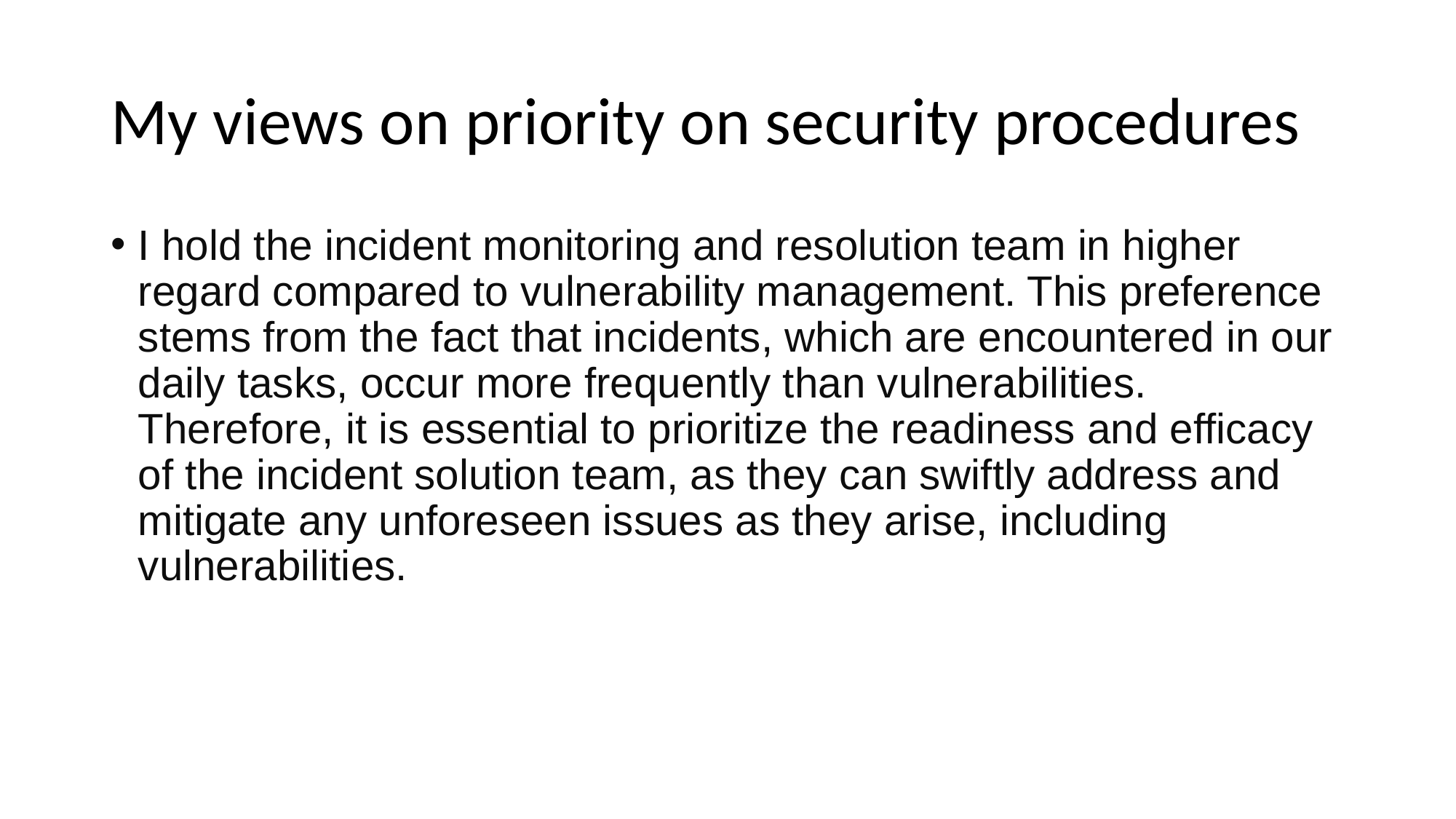

# My views on priority on security procedures
I hold the incident monitoring and resolution team in higher regard compared to vulnerability management. This preference stems from the fact that incidents, which are encountered in our daily tasks, occur more frequently than vulnerabilities. Therefore, it is essential to prioritize the readiness and efficacy of the incident solution team, as they can swiftly address and mitigate any unforeseen issues as they arise, including vulnerabilities.